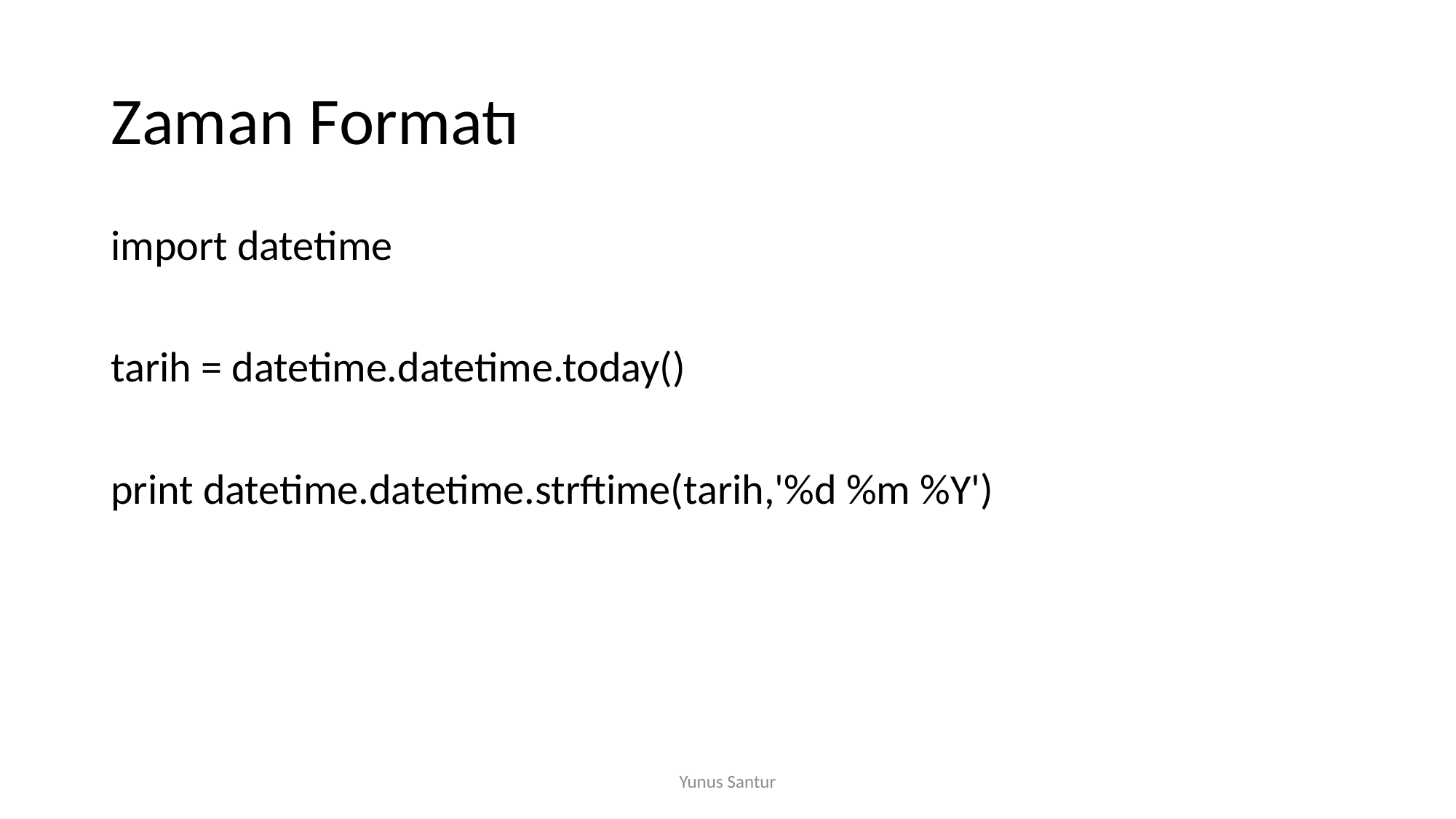

# Zaman Formatı
import datetime

tarih = datetime.datetime.today()

print datetime.datetime.strftime(tarih,'%d %m %Y')
Yunus Santur